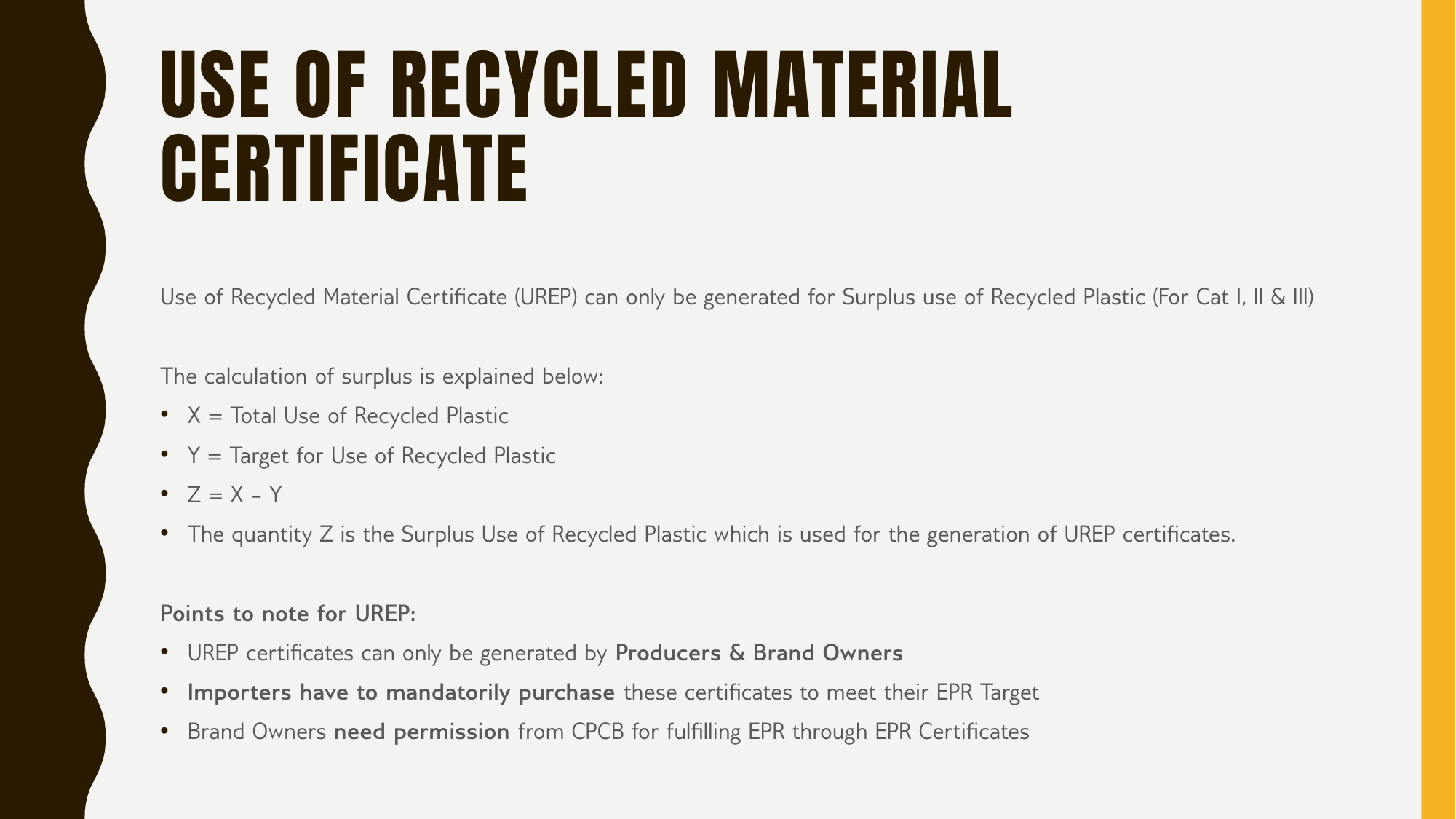

# Use of Recycled Material Certificate
Use of Recycled Material Certificate (UREP) can only be generated for Surplus use of Recycled Plastic (For Cat I, II & III)

The calculation of surplus is explained below:
X = Total Use of Recycled Plastic
Y = Target for Use of Recycled Plastic
Z = X – Y
The quantity Z is the Surplus Use of Recycled Plastic which is used for the generation of UREP certificates.

Points to note for UREP:
UREP certificates can only be generated by Producers & Brand Owners
Importers have to mandatorily purchase these certificates to meet their EPR Target
Brand Owners need permission from CPCB for fulfilling EPR through EPR Certificates